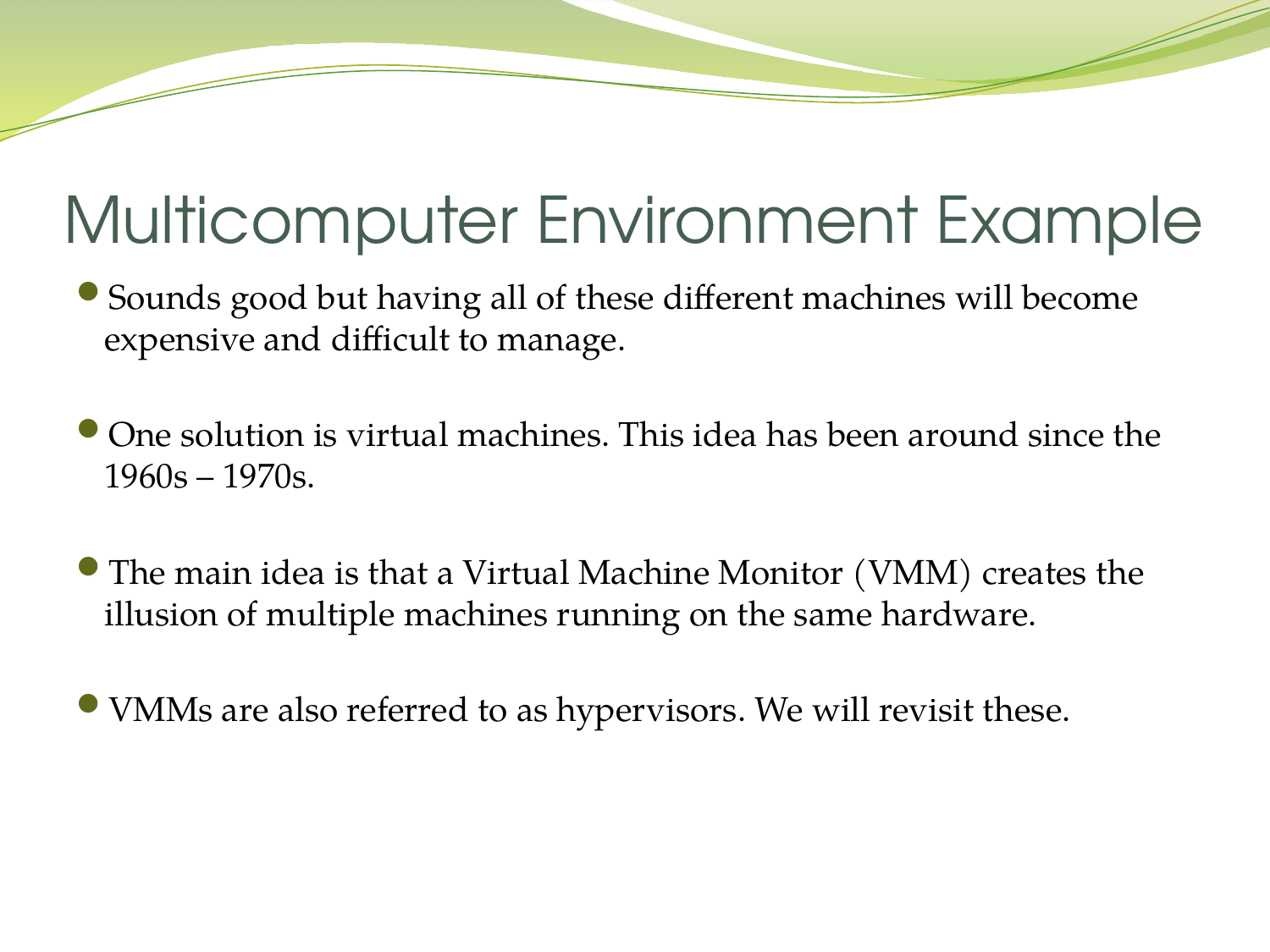

# Multicomputer Environment Example
Sounds good but having all of these different machines will become expensive and difficult to manage.

One solution is virtual machines. This idea has been around since the 1960s – 1970s.

The main idea is that a Virtual Machine Monitor (VMM) creates the illusion of multiple machines running on the same hardware.

VMMs are also referred to as hypervisors. We will revisit these.